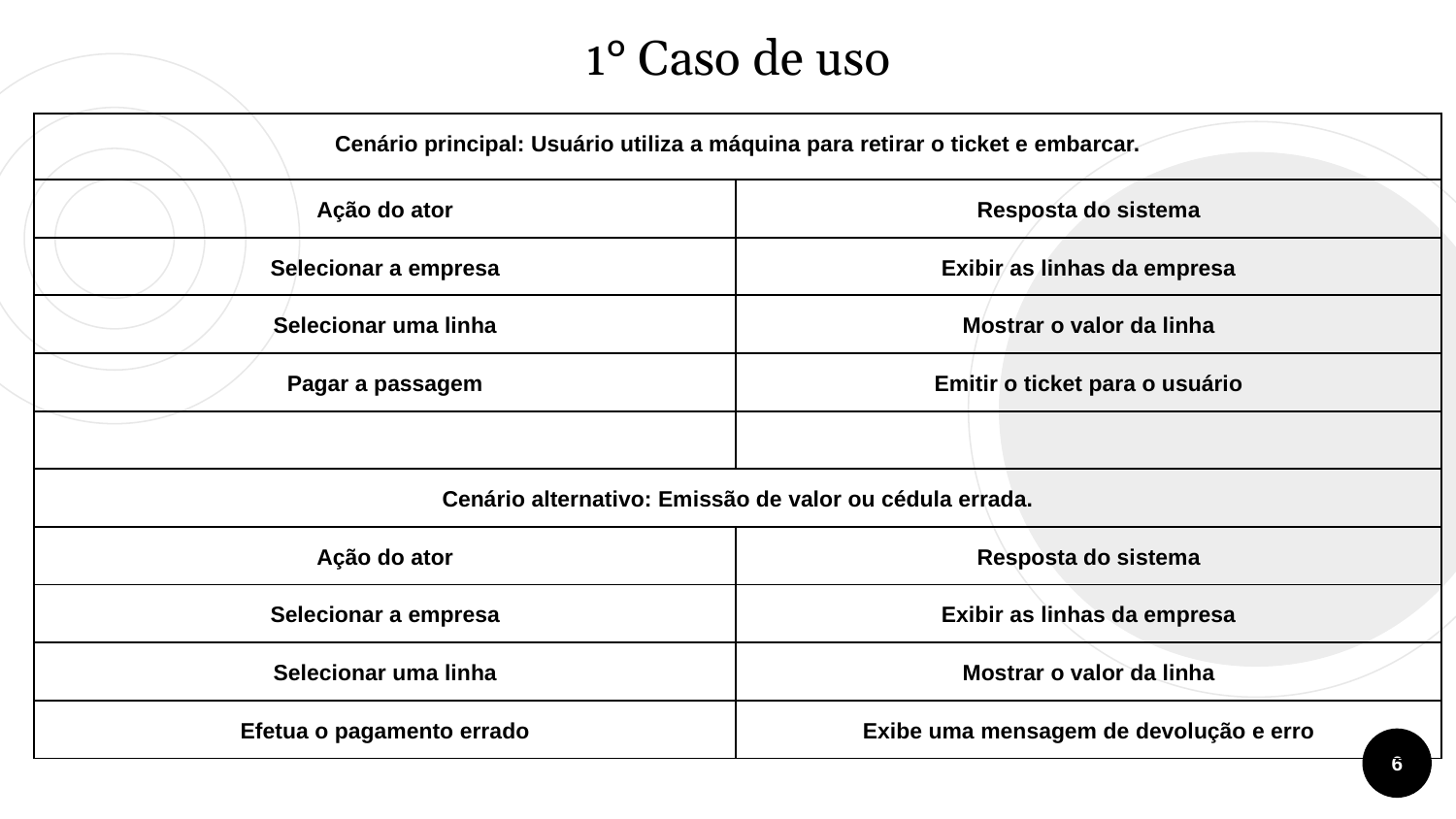

# 1° Caso de uso
| Cenário principal: Usuário utiliza a máquina para retirar o ticket e embarcar. |  |
| --- | --- |
| Ação do ator | Resposta do sistema |
| Selecionar a empresa | Exibir as linhas da empresa |
| Selecionar uma linha | Mostrar o valor da linha |
| Pagar a passagem | Emitir o ticket para o usuário |
|  |  |
| Cenário alternativo: Emissão de valor ou cédula errada. |  |
| Ação do ator | Resposta do sistema |
| Selecionar a empresa | Exibir as linhas da empresa |
| Selecionar uma linha | Mostrar o valor da linha |
| Efetua o pagamento errado | Exibe uma mensagem de devolução e erro |
6